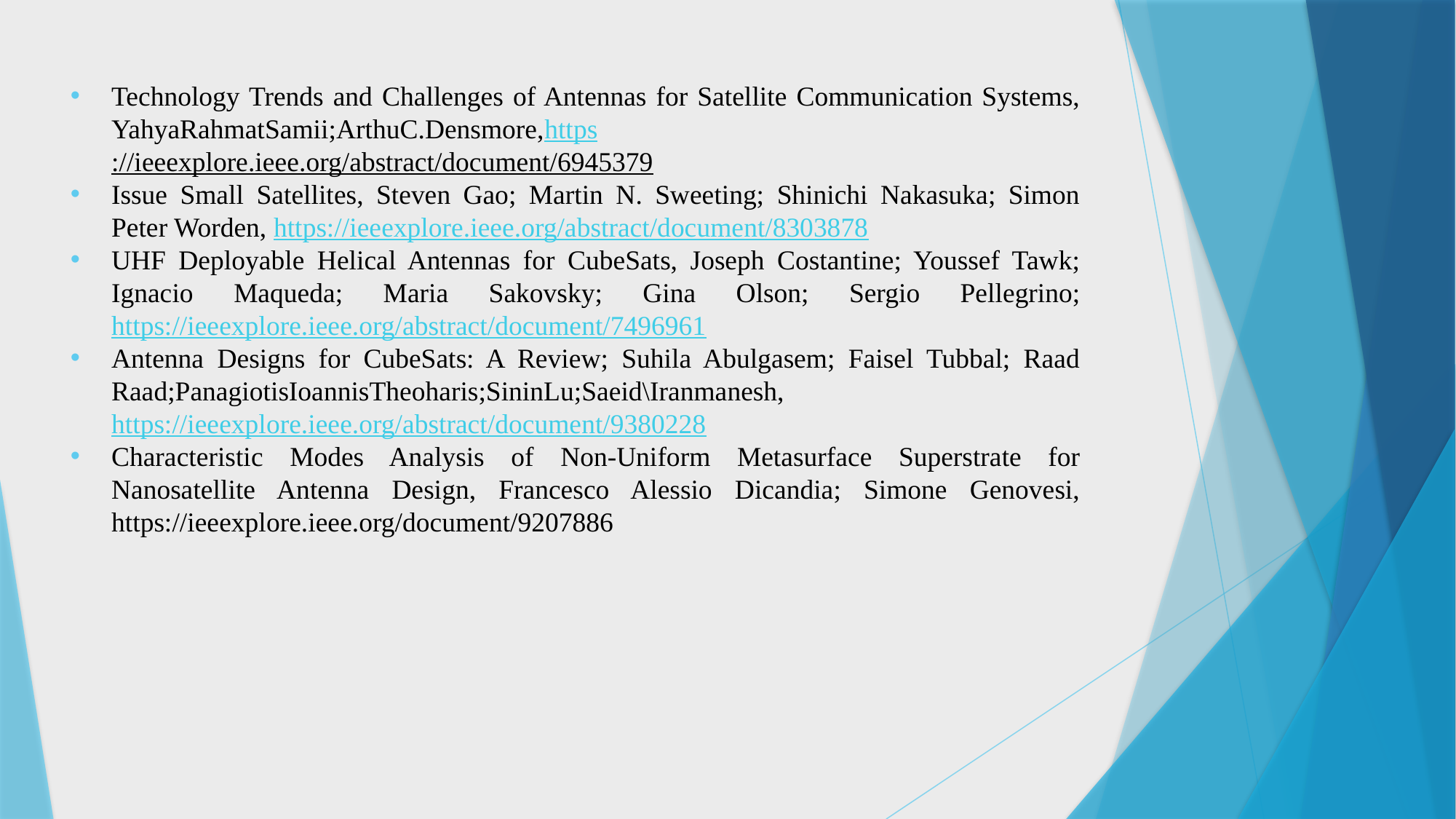

Technology Trends and Challenges of Antennas for Satellite Communication Systems, YahyaRahmatSamii;ArthuC.Densmore,https://ieeexplore.ieee.org/abstract/document/6945379
Issue Small Satellites, Steven Gao; Martin N. Sweeting; Shinichi Nakasuka; Simon Peter Worden, https://ieeexplore.ieee.org/abstract/document/8303878
UHF Deployable Helical Antennas for CubeSats, Joseph Costantine; Youssef Tawk; Ignacio Maqueda; Maria Sakovsky; Gina Olson; Sergio Pellegrino; https://ieeexplore.ieee.org/abstract/document/7496961
Antenna Designs for CubeSats: A Review; Suhila Abulgasem; Faisel Tubbal; Raad Raad;PanagiotisIoannisTheoharis;SininLu;Saeid\Iranmanesh, https://ieeexplore.ieee.org/abstract/document/9380228
Characteristic Modes Analysis of Non-Uniform Metasurface Superstrate for Nanosatellite Antenna Design, Francesco Alessio Dicandia; Simone Genovesi, https://ieeexplore.ieee.org/document/9207886